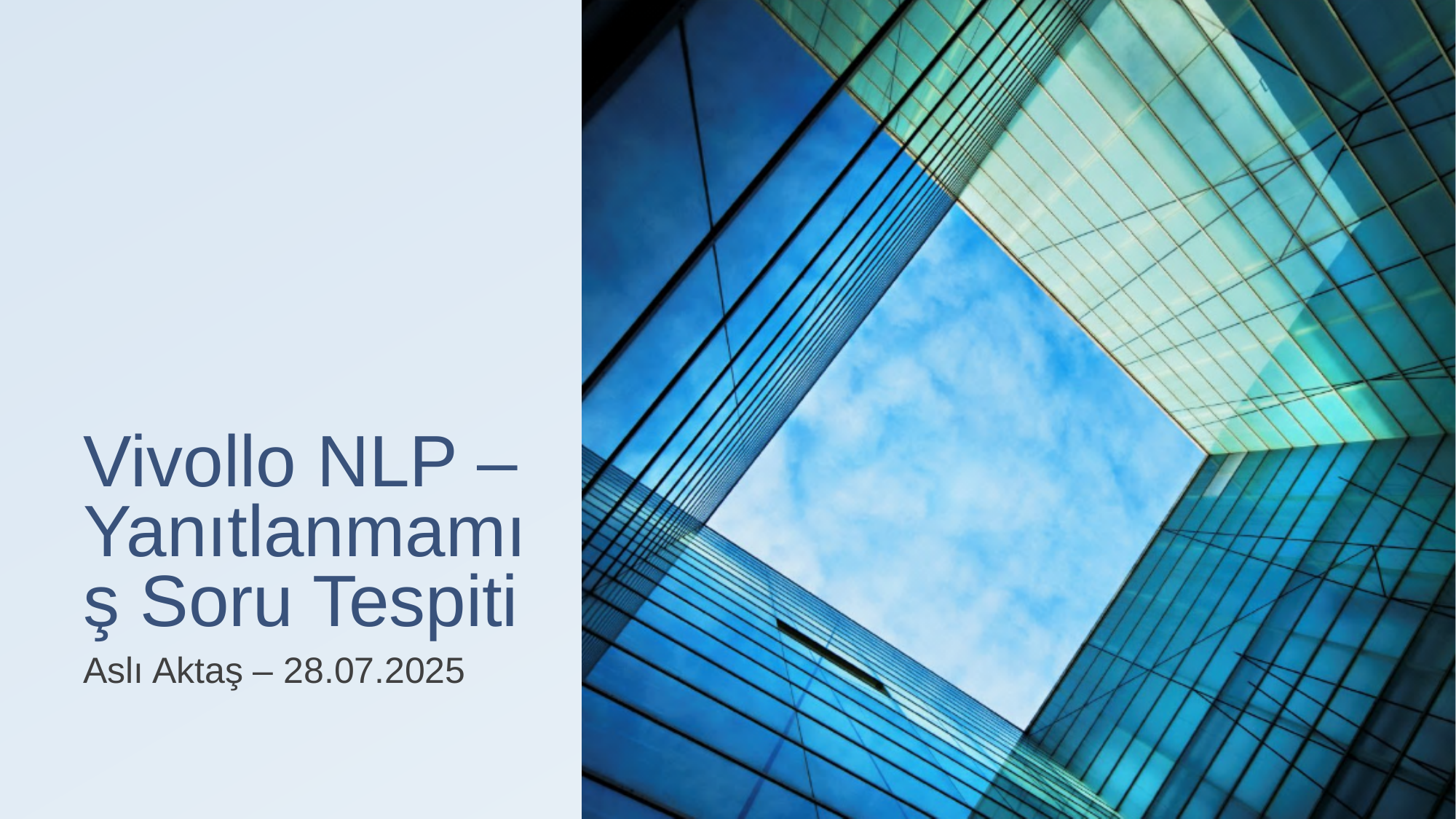

# Vivollo NLP – Yanıtlanmamış Soru Tespiti
Aslı Aktaş – 28.07.2025